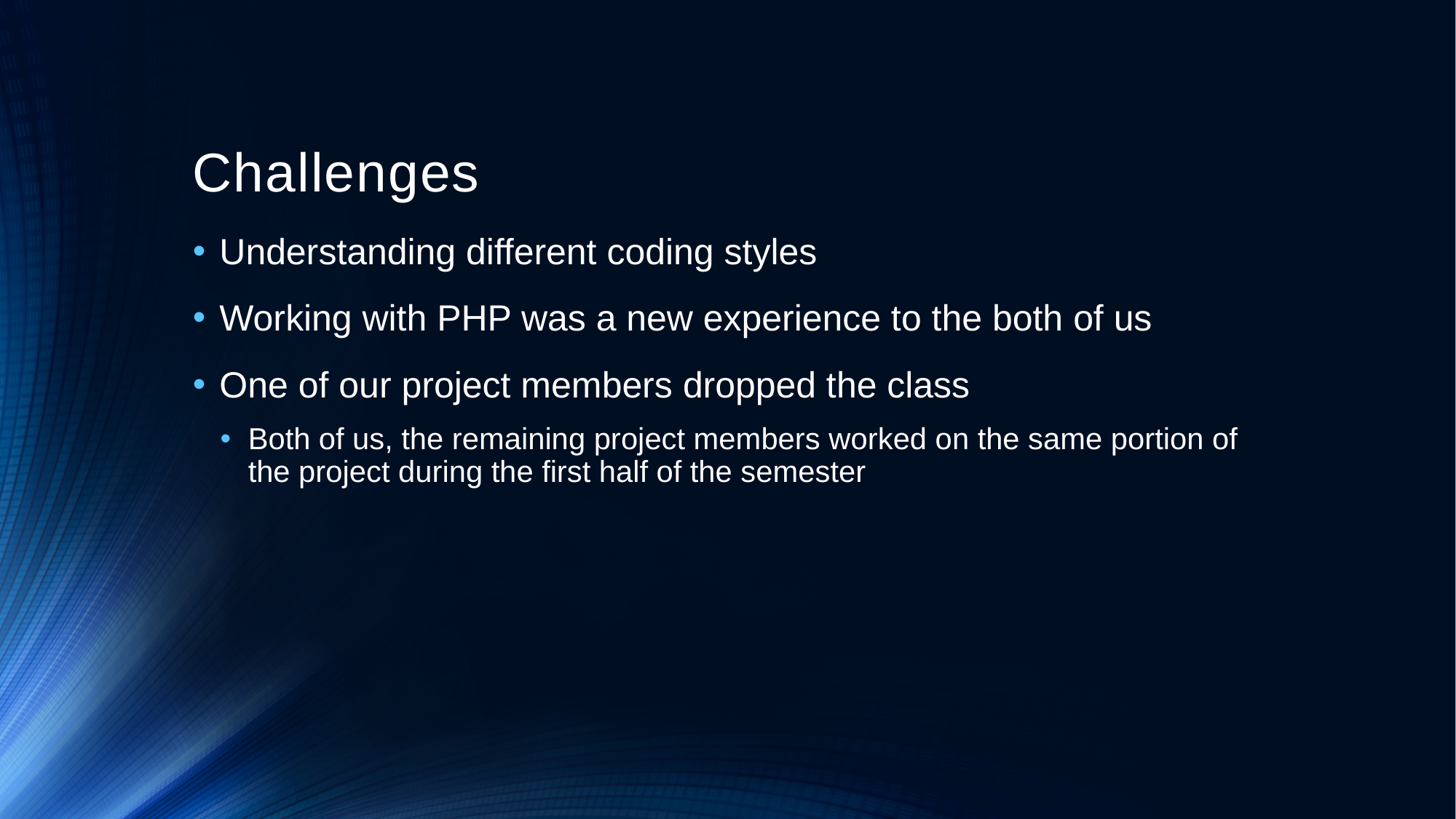

# Challenges
Understanding different coding styles
Working with PHP was a new experience to the both of us
One of our project members dropped the class
Both of us, the remaining project members worked on the same portion of the project during the first half of the semester